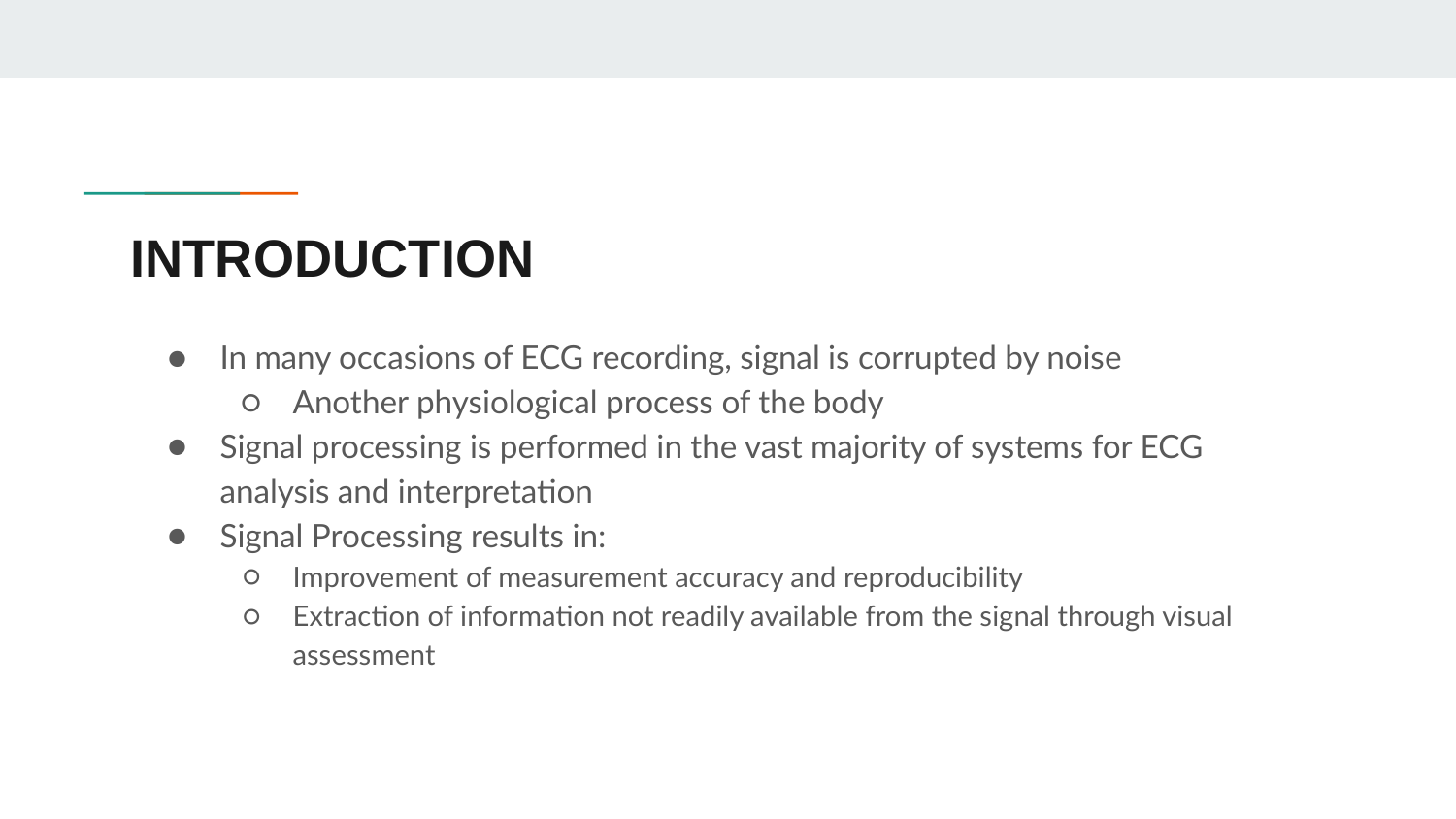

# INTRODUCTION
In many occasions of ECG recording, signal is corrupted by noise
Another physiological process of the body
Signal processing is performed in the vast majority of systems for ECG analysis and interpretation
Signal Processing results in:
Improvement of measurement accuracy and reproducibility
Extraction of information not readily available from the signal through visual assessment